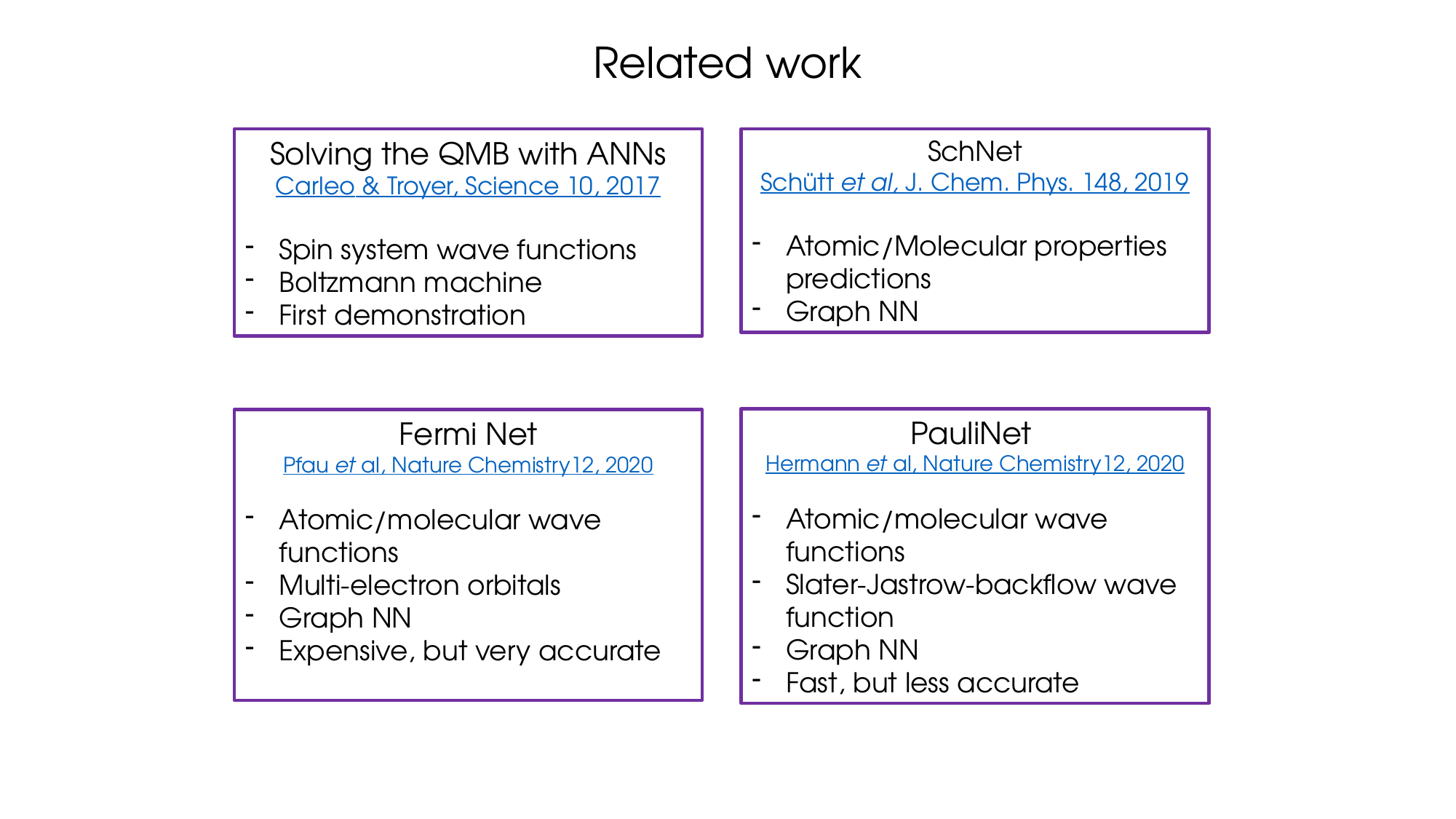

# Related work
Solving the QMB with ANNs
Carleo & Troyer, Science 10, 2017

Spin system wave functions
Boltzmann machine
First demonstration
SchNet
Schütt et al, J. Chem. Phys. 148, 2019

Atomic/Molecular properties predictions
Graph NN
PauliNet
Hermann et al, Nature Chemistry12, 2020

Atomic/molecular wave functions
Slater-Jastrow-backflow wave function
Graph NN
Fast, but less accurate
Fermi Net
Pfau et al, Nature Chemistry12, 2020

Atomic/molecular wave functions
Multi-electron orbitals
Graph NN
Expensive, but very accurate